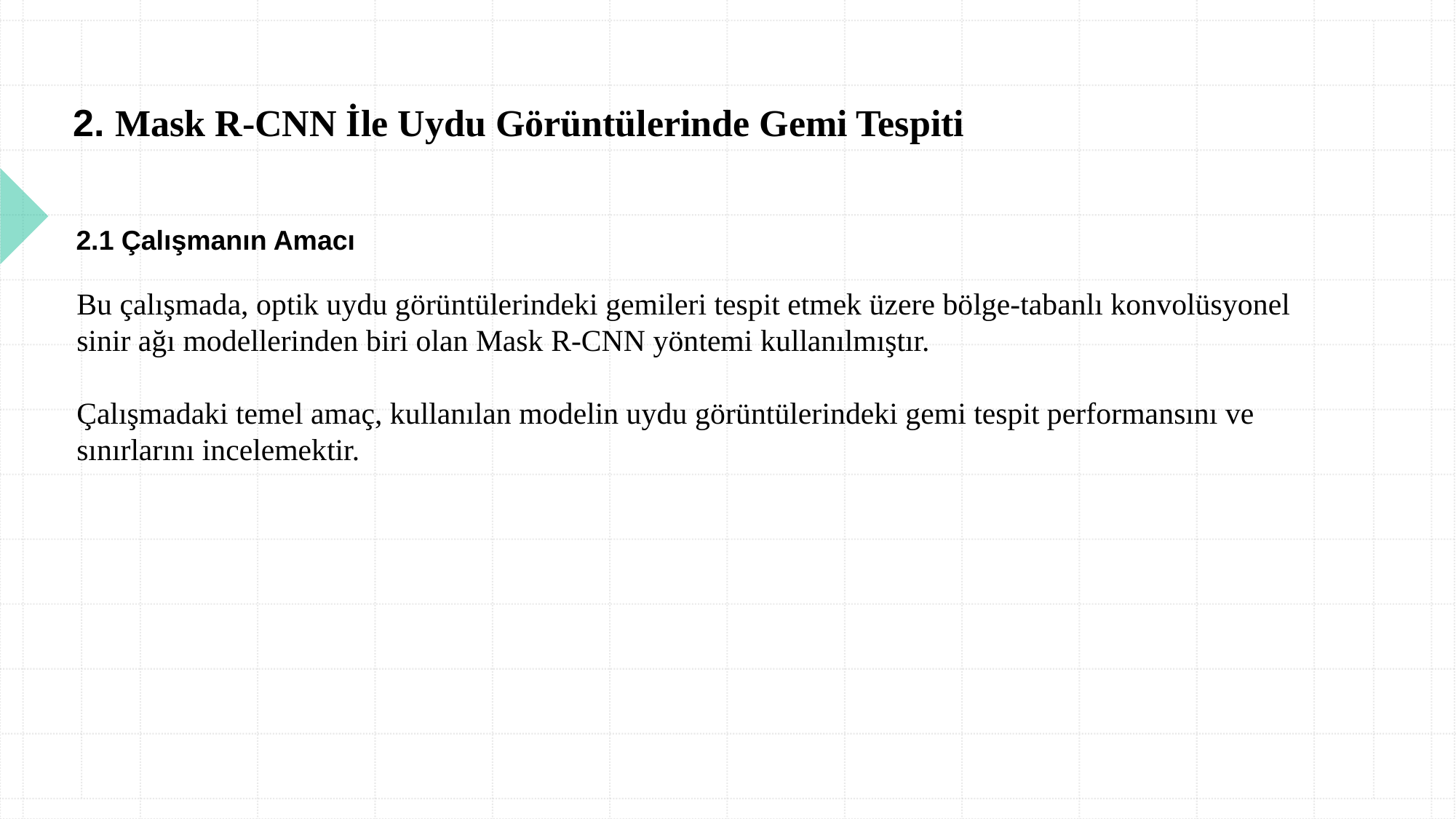

#
2. Mask R-CNN İle Uydu Görüntülerinde Gemi Tespiti

2.1 Çalışmanın Amacı
Bu çalışmada, optik uydu görüntülerindeki gemileri tespit etmek üzere bölge-tabanlı konvolüsyonel sinir ağı modellerinden biri olan Mask R-CNN yöntemi kullanılmıştır.

Çalışmadaki temel amaç, kullanılan modelin uydu görüntülerindeki gemi tespit performansını ve sınırlarını incelemektir.